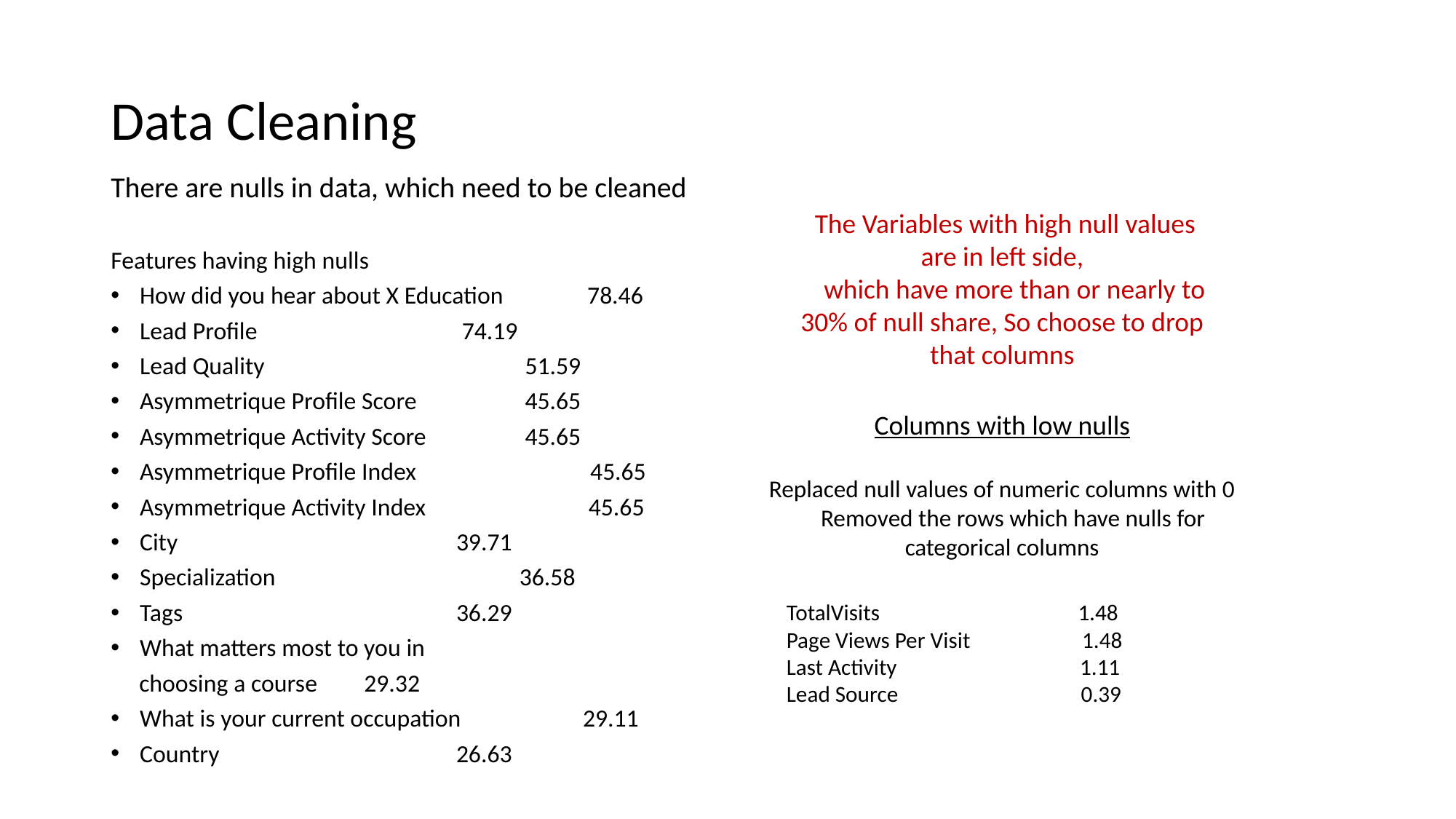

# Data Cleaning
There are nulls in data, which need to be cleaned

Features having high nulls
How did you hear about X Education               78.46
Lead Profile                                   		 74.19
Lead Quality                                    		 51.59
Asymmetrique Profile Score                 	 45.65
Asymmetrique Activity Score       	 45.65
Asymmetrique Profile Index                               45.65
Asymmetrique Activity Index                             45.65
City                                             		39.71
Specialization                                   	36.58
Tags                                             		36.29
What matters most to you in
     choosing a course    			29.32
What is your current occupation                  	29.11
Country                                          		26.63

 The Variables with high null values are in left side,
    which have more than or nearly to 30% of null share, So choose to drop that columns

Columns with low nulls

Replaced null values of numeric columns with 0
    Removed the rows which have nulls for categorical columns

TotalVisits                                       1.48
Page Views Per Visit                      1.48
Last Activity                                    1.11
Lead Source                                    0.39